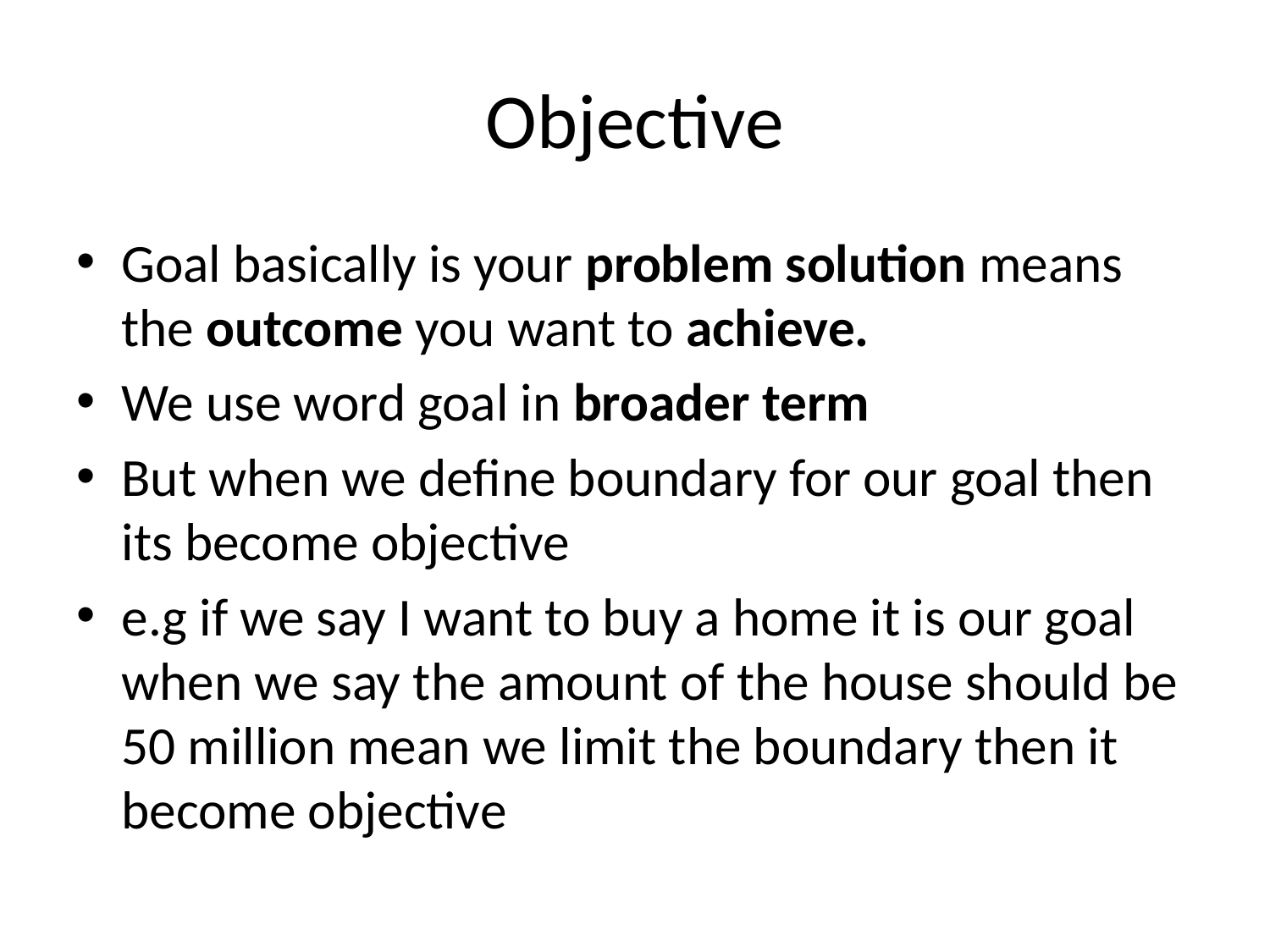

# Objective
Goal basically is your problem solution means the outcome you want to achieve.
We use word goal in broader term
But when we define boundary for our goal then its become objective
e.g if we say I want to buy a home it is our goal when we say the amount of the house should be 50 million mean we limit the boundary then it become objective